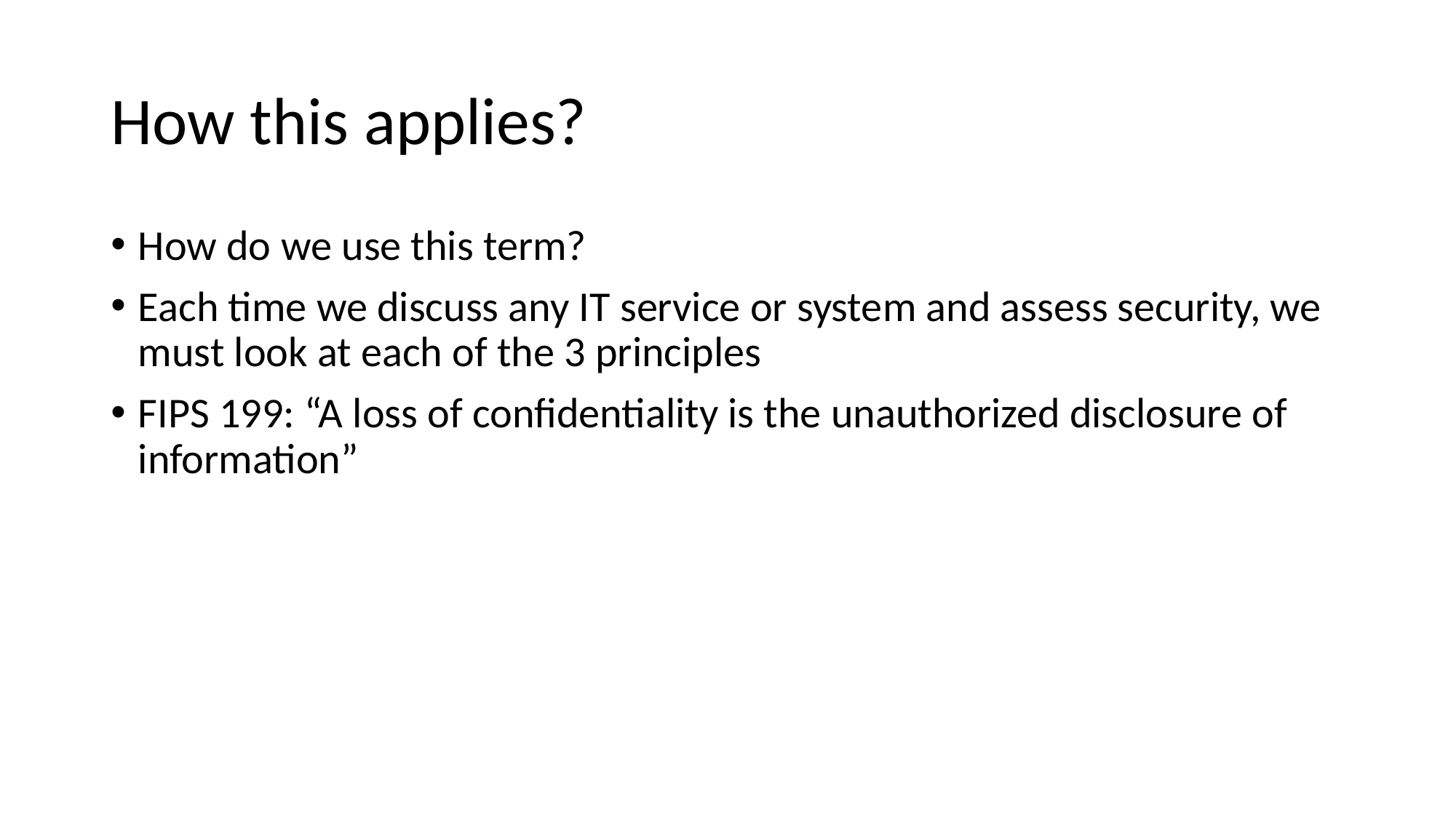

# How this applies?
How do we use this term?
Each time we discuss any IT service or system and assess security, we must look at each of the 3 principles
FIPS 199: “A loss of confidentiality is the unauthorized disclosure of information”